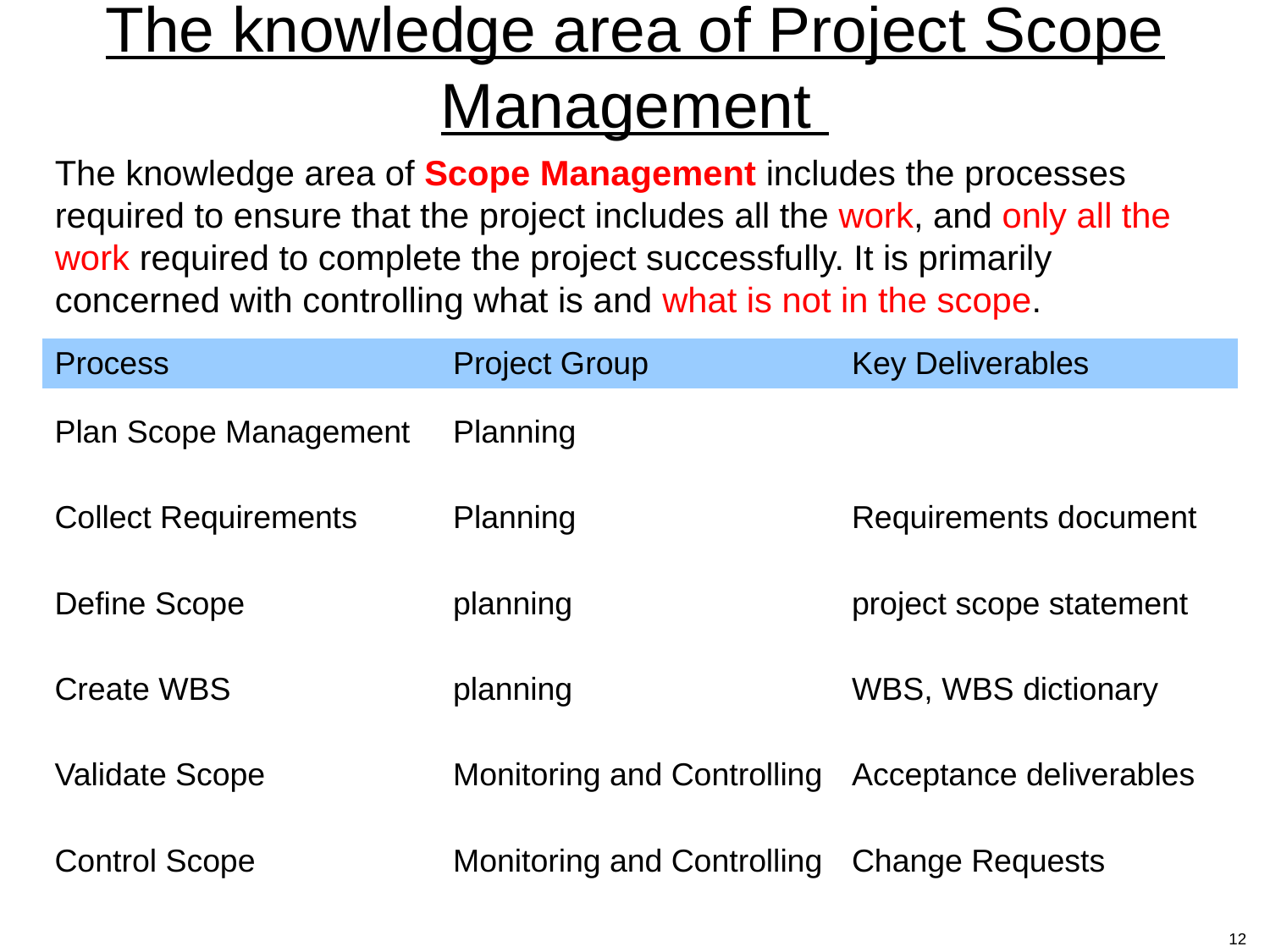

# The knowledge area of Project Scope Management
The knowledge area of Scope Management includes the processes required to ensure that the project includes all the work, and only all the work required to complete the project successfully. It is primarily concerned with controlling what is and what is not in the scope.
| Process | Project Group | Key Deliverables |
| --- | --- | --- |
| Plan Scope Management | Planning |  |
| Collect Requirements | Planning | Requirements document |
| Define Scope | planning | project scope statement |
| Create WBS | planning | WBS, WBS dictionary |
| Validate Scope | Monitoring and Controlling | Acceptance deliverables |
| Control Scope | Monitoring and Controlling | Change Requests |
12